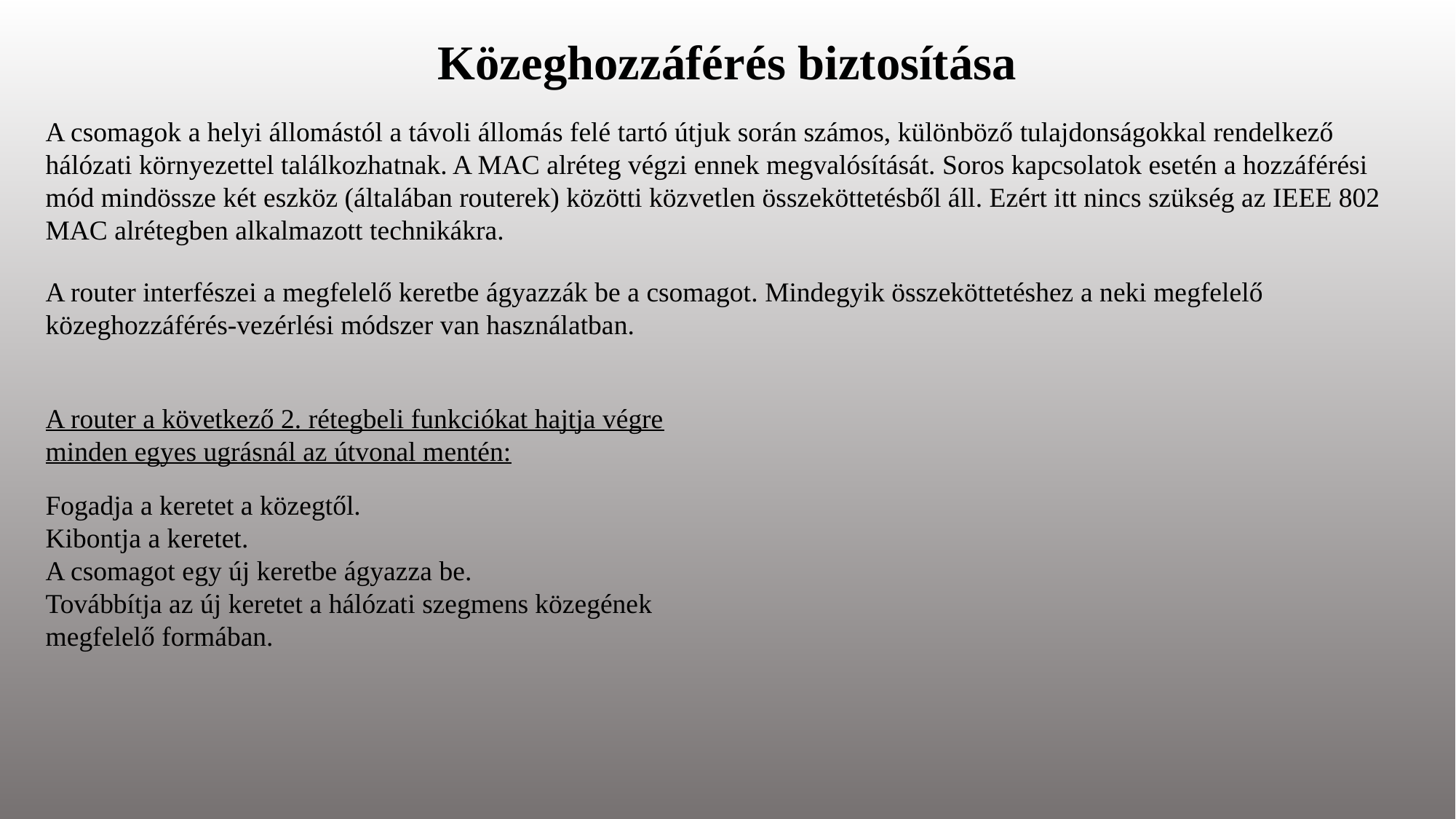

Közeghozzáférés biztosítása
A csomagok a helyi állomástól a távoli állomás felé tartó útjuk során számos, különböző tulajdonságokkal rendelkező hálózati környezettel találkozhatnak. A MAC alréteg végzi ennek megvalósítását. Soros kapcsolatok esetén a hozzáférési mód mindössze két eszköz (általában routerek) közötti közvetlen összeköttetésből áll. Ezért itt nincs szükség az IEEE 802 MAC alrétegben alkalmazott technikákra.
A router interfészei a megfelelő keretbe ágyazzák be a csomagot. Mindegyik összeköttetéshez a neki megfelelő közeghozzáférés-vezérlési módszer van használatban.
A router a következő 2. rétegbeli funkciókat hajtja végre minden egyes ugrásnál az útvonal mentén:
Fogadja a keretet a közegtől.
Kibontja a keretet.
A csomagot egy új keretbe ágyazza be.
Továbbítja az új keretet a hálózati szegmens közegének megfelelő formában.